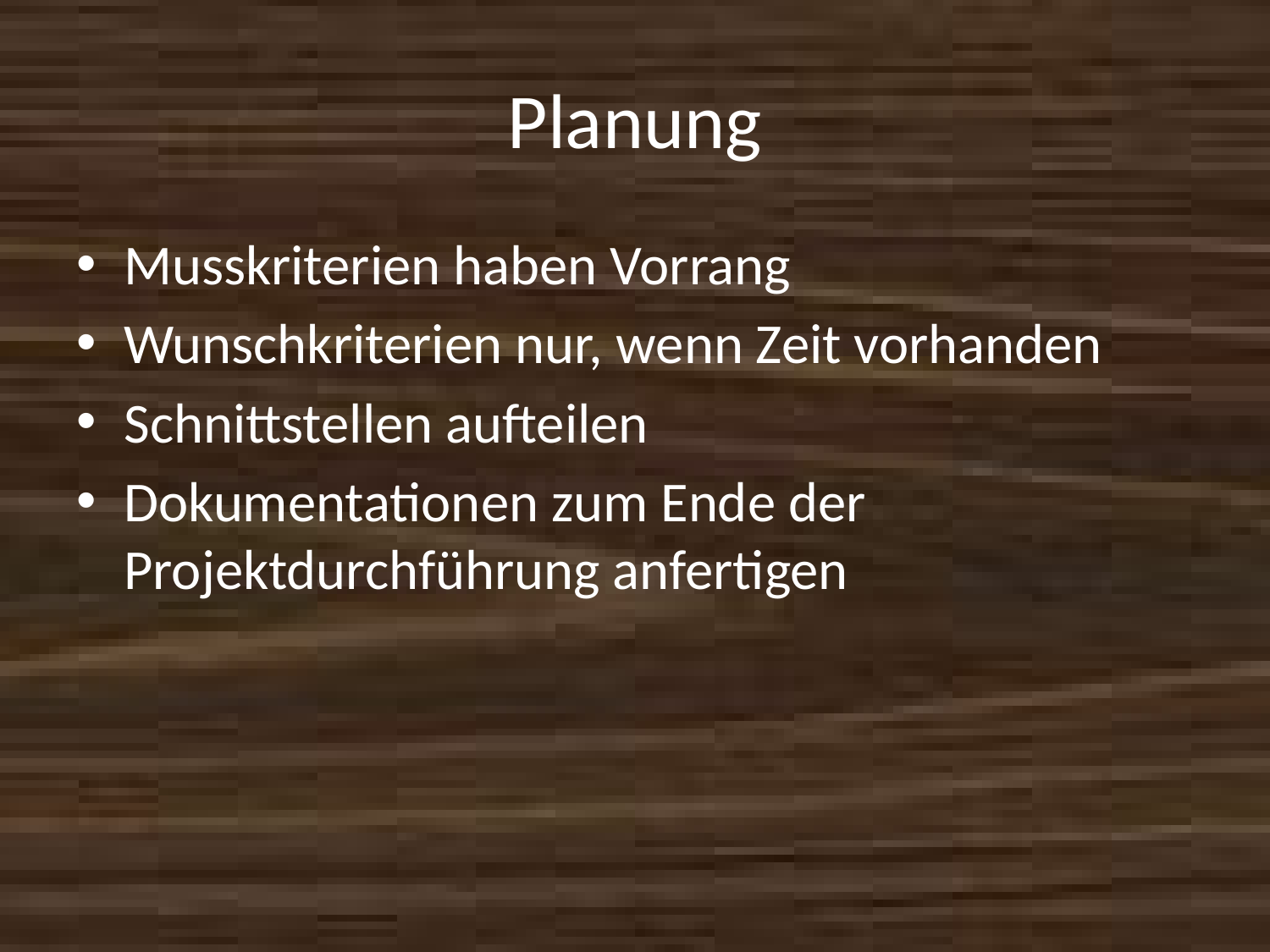

# Planung
Musskriterien haben Vorrang
Wunschkriterien nur, wenn Zeit vorhanden
Schnittstellen aufteilen
Dokumentationen zum Ende der Projektdurchführung anfertigen